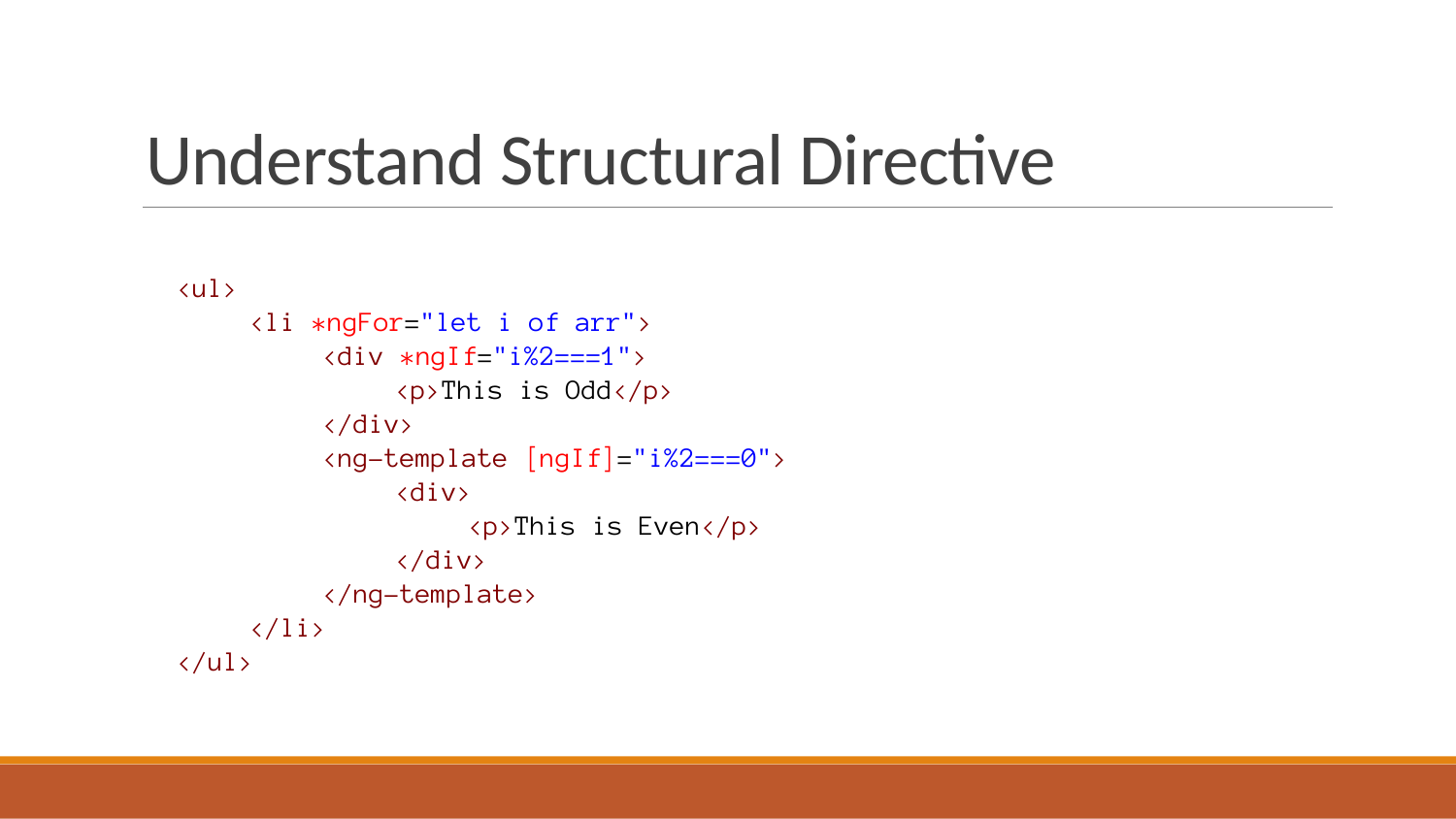

# Understand Structural Directive
<ul>
<li *ngFor="let i of arr">
<div *ngIf="i%2===1">
<p>This is Odd</p>
</div>
<ng-template [ngIf]="i%2===0">
<div>
<p>This is Even</p>
</div>
</ng-template>
</li>
</ul>